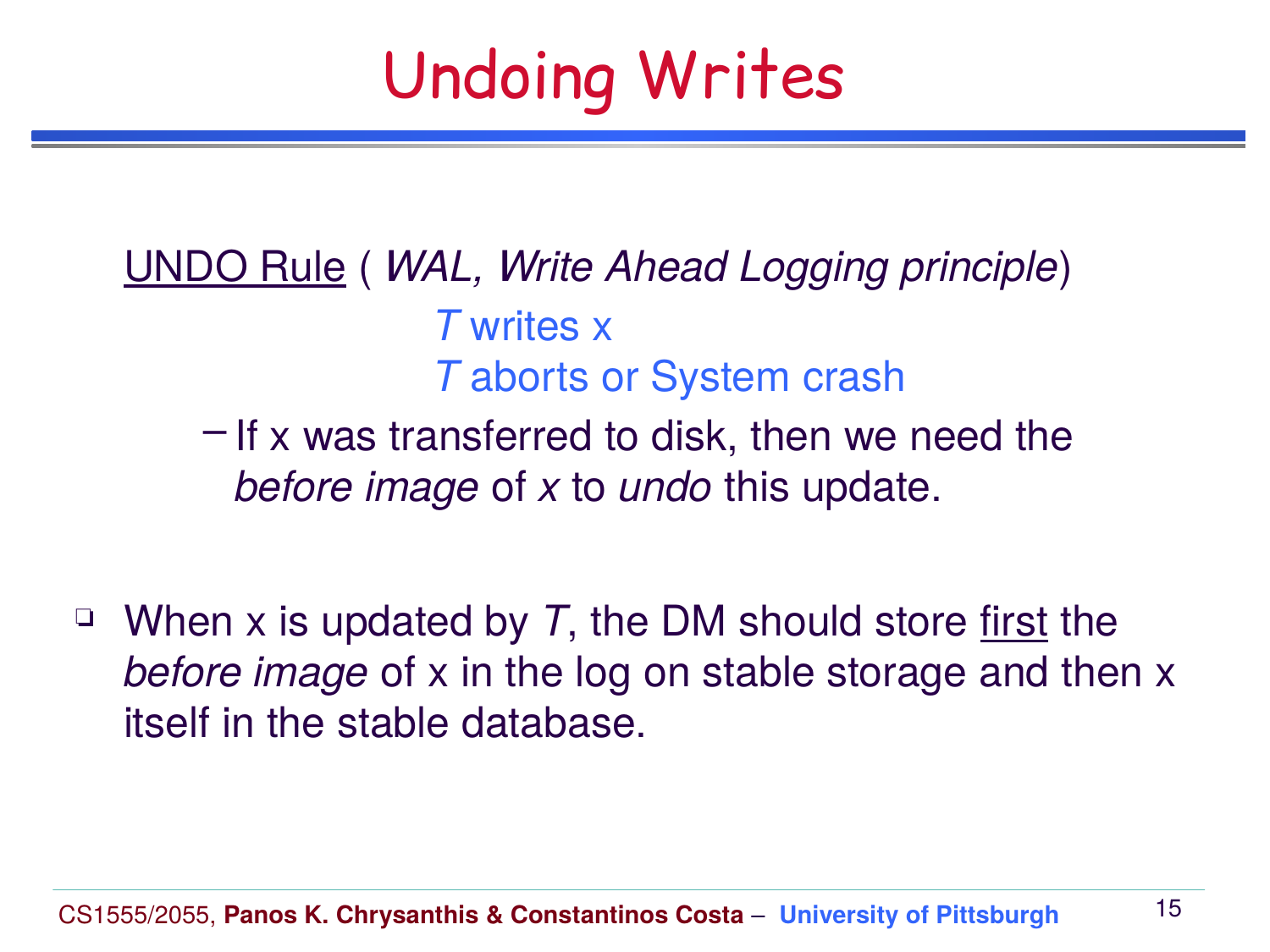

# Undoing Writes
	UNDO Rule ( WAL, Write Ahead Logging principle)
			T writes x
		T aborts or System crash
If x was transferred to disk, then we need the  before image of x to undo this update.

When x is updated by T, the DM should store first the  before image of x in the log on stable storage and then x itself in the stable database.